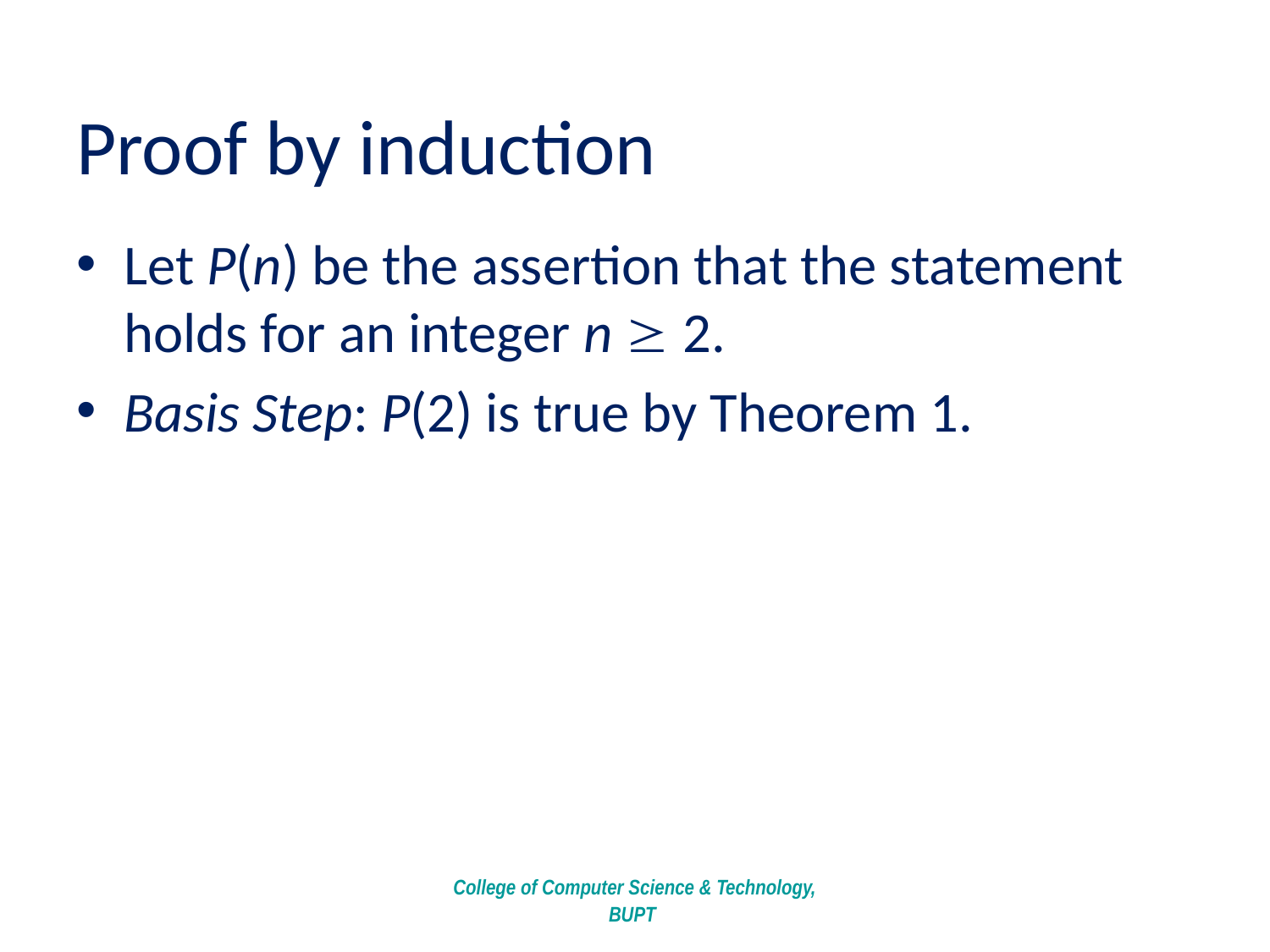

# Proof by induction
Let P(n) be the assertion that the statement holds for an integer n ≥ 2.
Basis Step: P(2) is true by Theorem 1.
82

College of Computer Science & Technology, BUPT